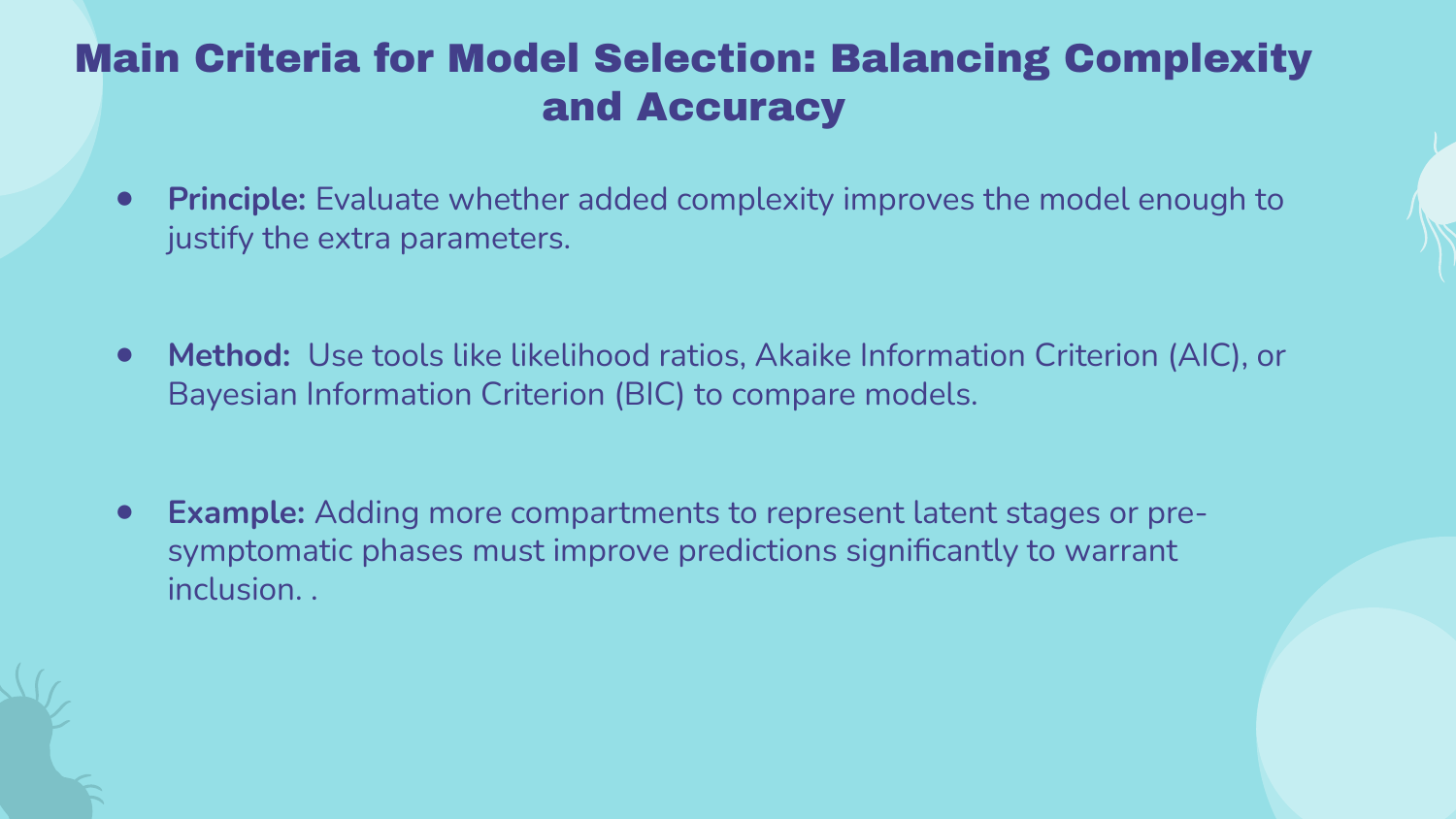

# Main Criteria for Model Selection: Balancing Complexity and Accuracy
Principle: Evaluate whether added complexity improves the model enough to justify the extra parameters.

Method:  Use tools like likelihood ratios, Akaike Information Criterion (AIC), or Bayesian Information Criterion (BIC) to compare models.

Example: Adding more compartments to represent latent stages or pre-symptomatic phases must improve predictions significantly to warrant inclusion. .